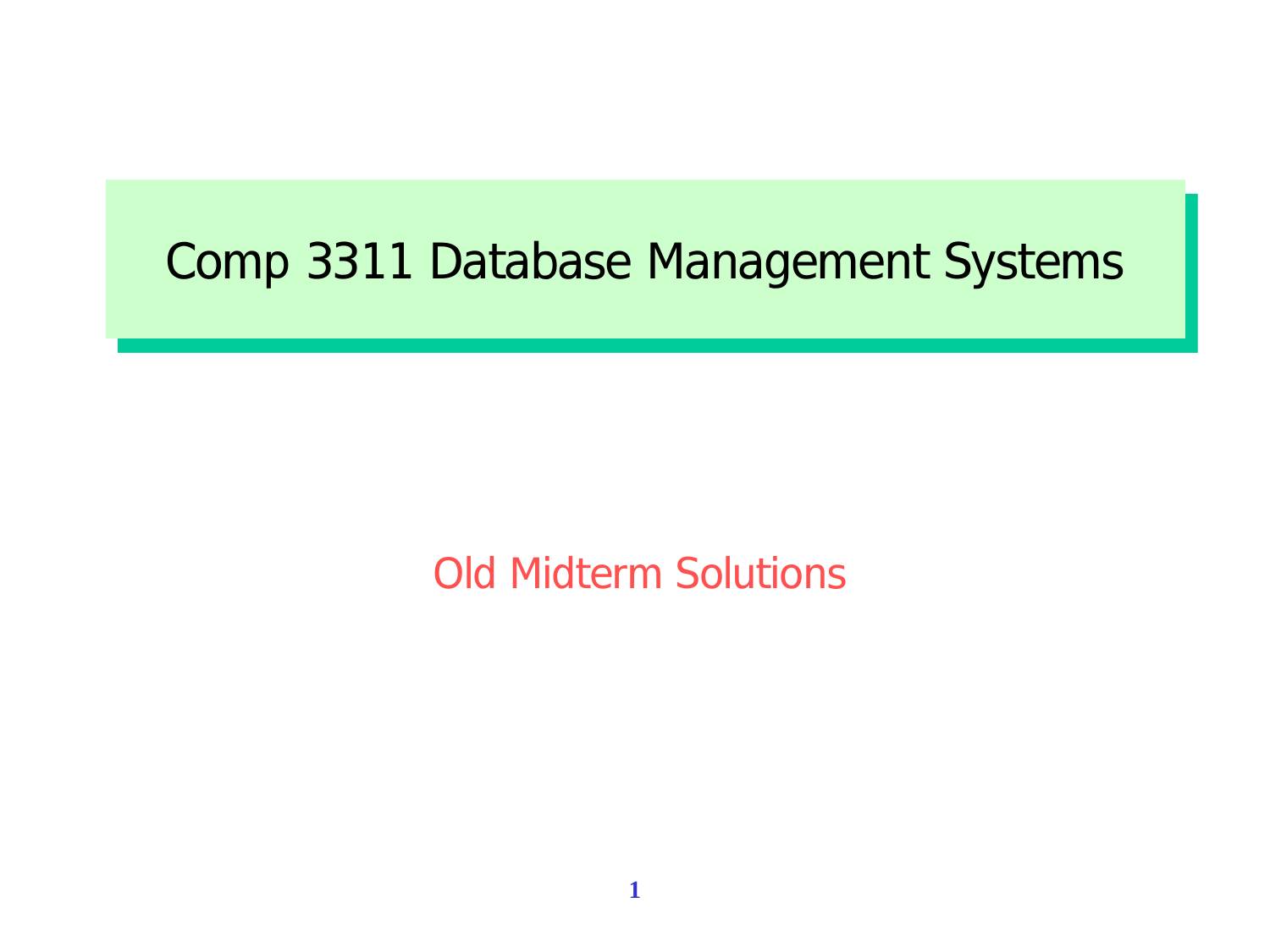

Comp 3311 Database Management Systems
Old Midterm Solutions
1